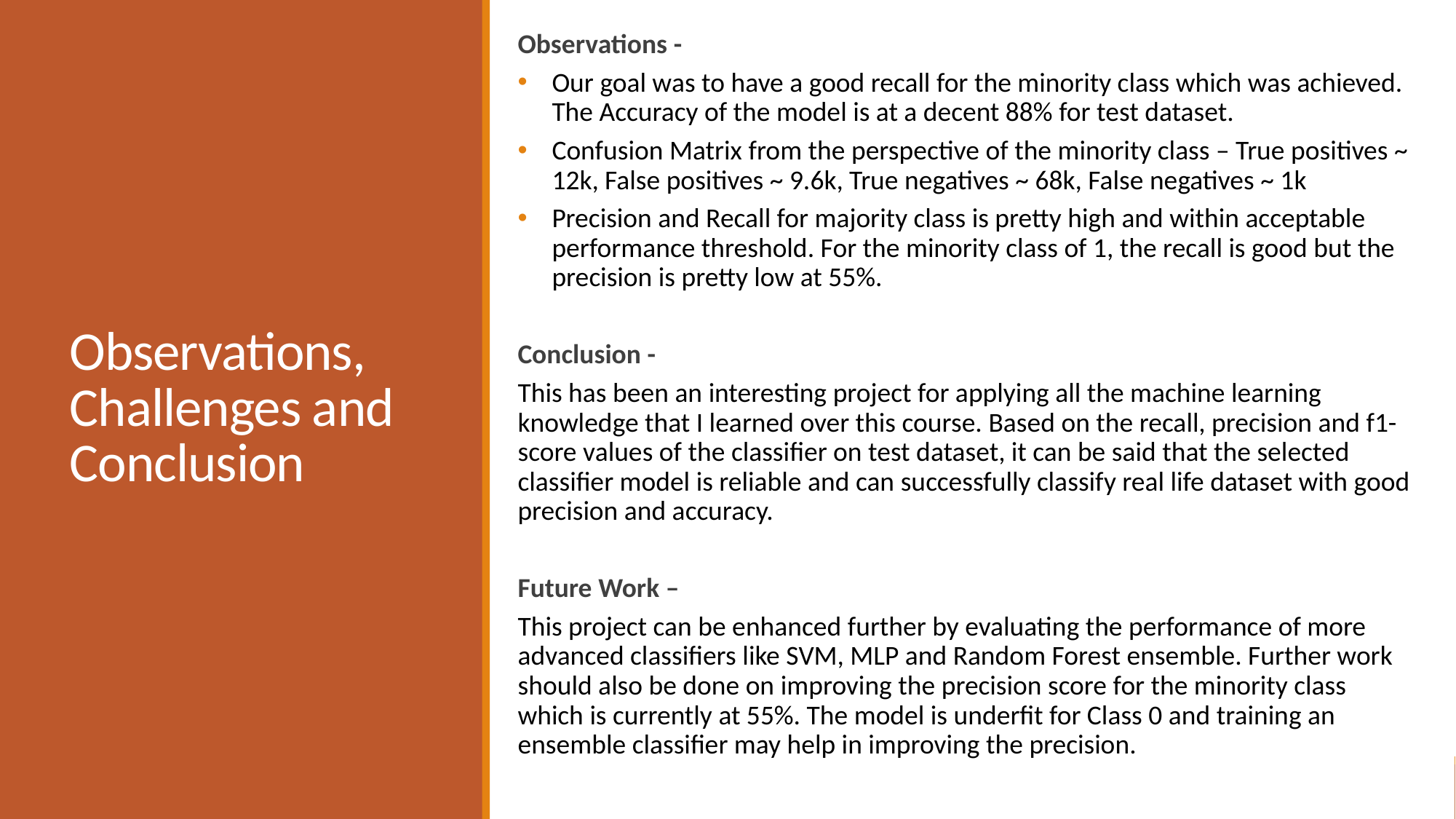

Observations -
Our goal was to have a good recall for the minority class which was achieved. The Accuracy of the model is at a decent 88% for test dataset.
Confusion Matrix from the perspective of the minority class – True positives ~ 12k, False positives ~ 9.6k, True negatives ~ 68k, False negatives ~ 1k
Precision and Recall for majority class is pretty high and within acceptable performance threshold. For the minority class of 1, the recall is good but the precision is pretty low at 55%.

Conclusion -
This has been an interesting project for applying all the machine learning knowledge that I learned over this course. Based on the recall, precision and f1-score values of the classifier on test dataset, it can be said that the selected classifier model is reliable and can successfully classify real life dataset with good precision and accuracy.

Future Work –
This project can be enhanced further by evaluating the performance of more advanced classifiers like SVM, MLP and Random Forest ensemble. Further work should also be done on improving the precision score for the minority class which is currently at 55%. The model is underfit for Class 0 and training an ensemble classifier may help in improving the precision.
# Observations, Challenges and Conclusion